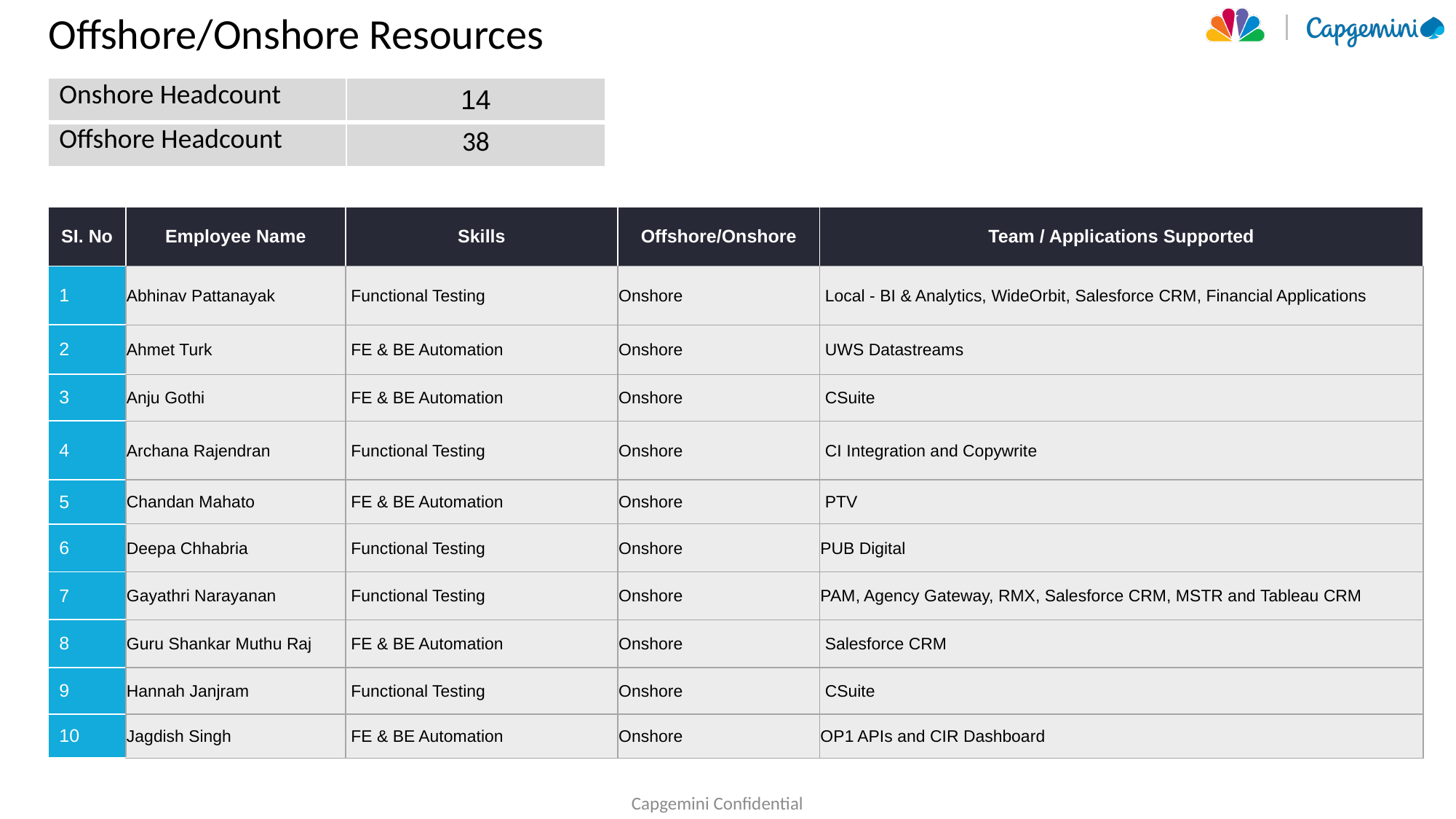

# Offshore/Onshore Resources
| Onshore Headcount | 14 |
| --- | --- |
| Offshore Headcount | 38 |
| SI. No | Employee Name | Skills | Offshore/Onshore | Team / Applications Supported |
| --- | --- | --- | --- | --- |
| 1 | Abhinav Pattanayak | Functional Testing | Onshore | Local - BI & Analytics, WideOrbit, Salesforce CRM, Financial Applications |
| 2 | Ahmet Turk | FE & BE Automation | Onshore | UWS Datastreams |
| 3 | Anju Gothi | FE & BE Automation | Onshore | CSuite |
| 4 | Archana Rajendran | Functional Testing | Onshore | CI Integration and Copywrite |
| 5 | Chandan Mahato | FE & BE Automation | Onshore | PTV |
| 6 | Deepa Chhabria | Functional Testing | Onshore | PUB Digital |
| 7 | Gayathri Narayanan | Functional Testing | Onshore | PAM, Agency Gateway, RMX, Salesforce CRM, MSTR and Tableau CRM |
| 8 | Guru Shankar Muthu Raj | FE & BE Automation | Onshore | Salesforce CRM |
| 9 | Hannah Janjram | Functional Testing | Onshore | CSuite |
| 10 | Jagdish Singh | FE & BE Automation | Onshore | OP1 APIs and CIR Dashboard |
Capgemini Confidential